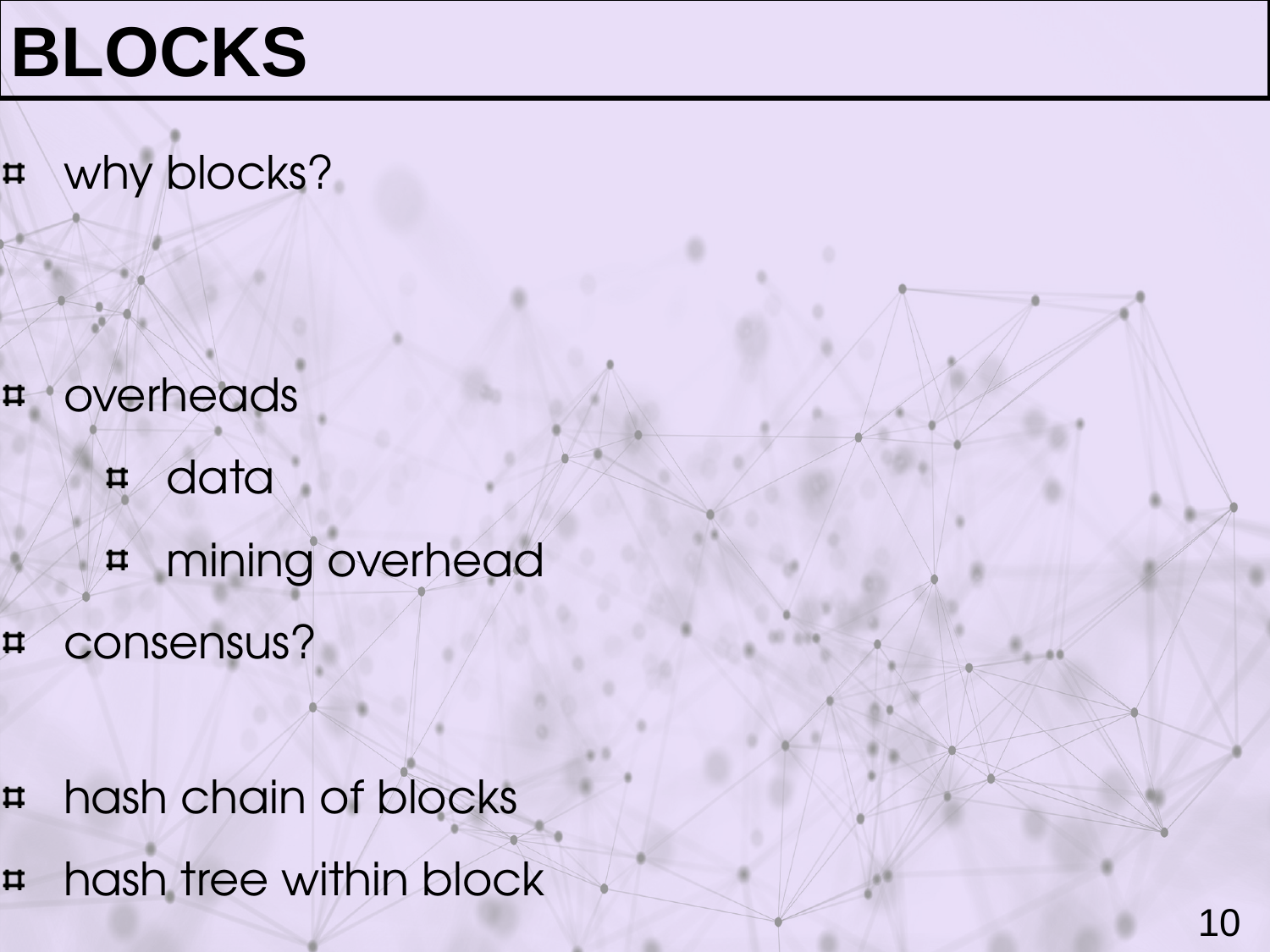

blocks
why blocks?
overheads
data
mining overhead
consensus?
hash chain of blocks
hash tree within block
10